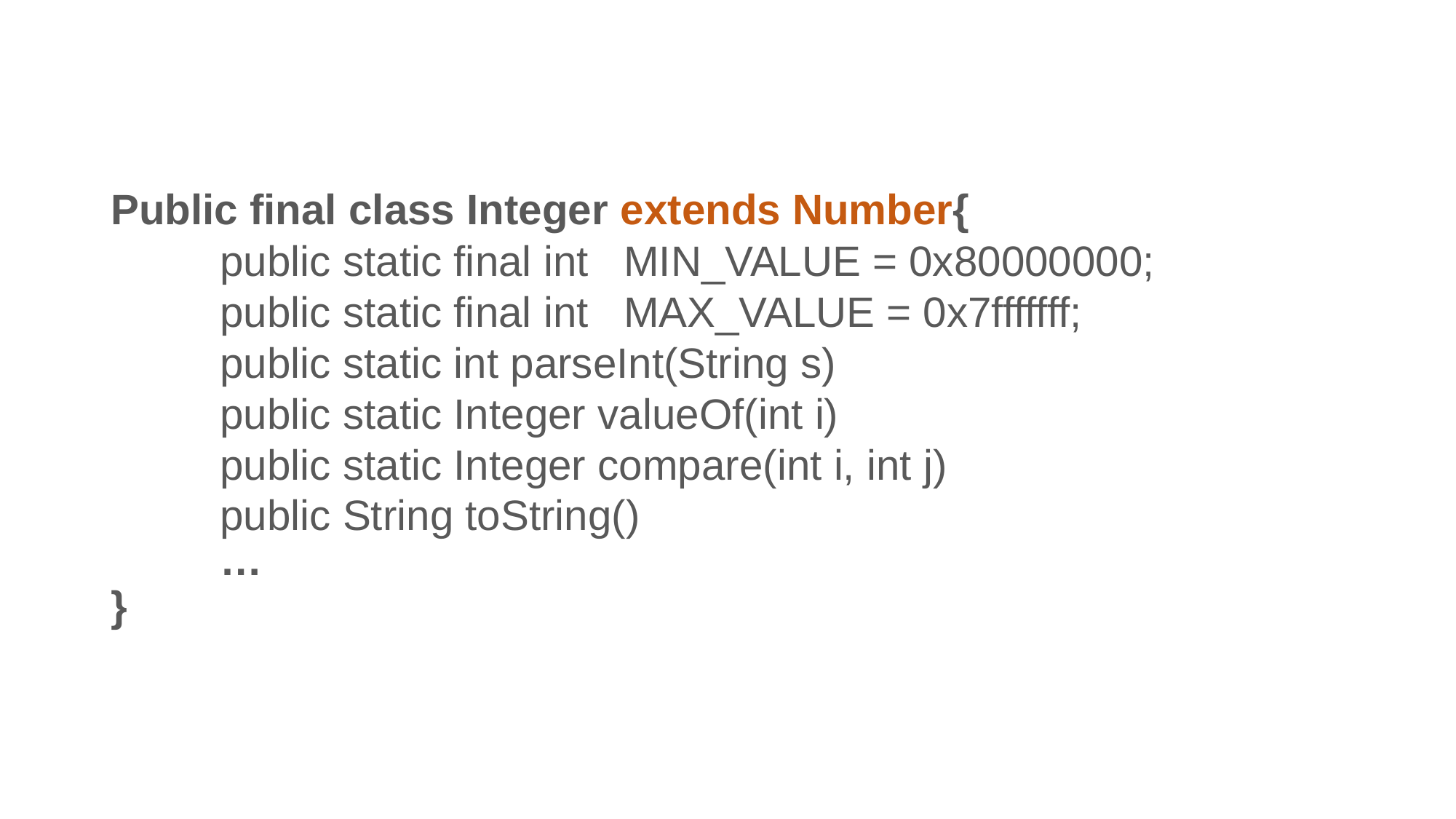

Public final class Integer extends Number{
	public static final int   MIN_VALUE = 0x80000000;
	public static final int   MAX_VALUE = 0x7fffffff;
	public static int parseInt(String s)
	public static Integer valueOf(int i)
	public static Integer compare(int i, int j)
	public String toString()
	…
}